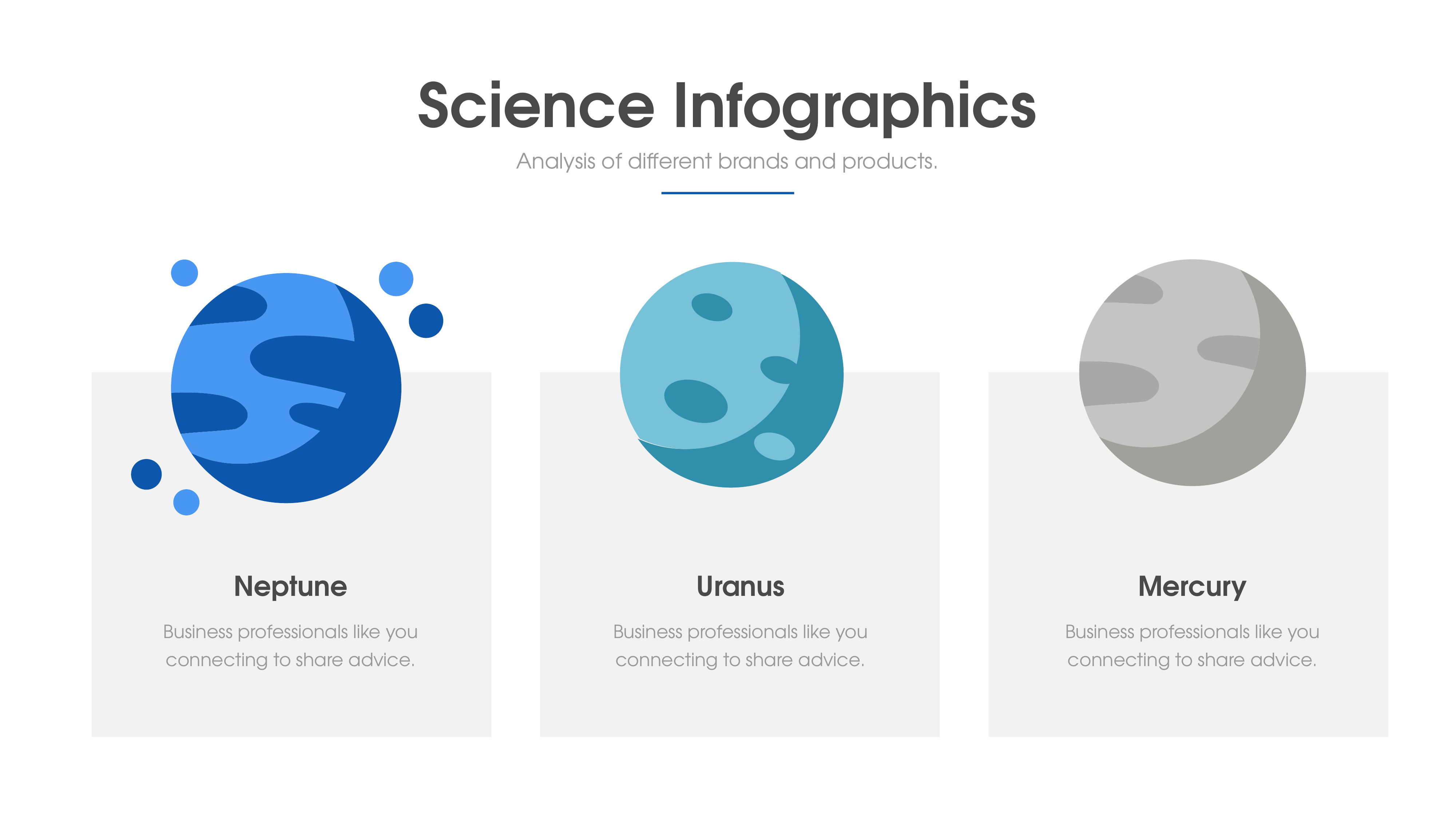

Science Infographics
Analysis of different brands and products.

Neptune
Business professionals like you connecting to share advice.
Uranus
Business professionals like you connecting to share advice.
Mercury
Business professionals like you connecting to share advice.